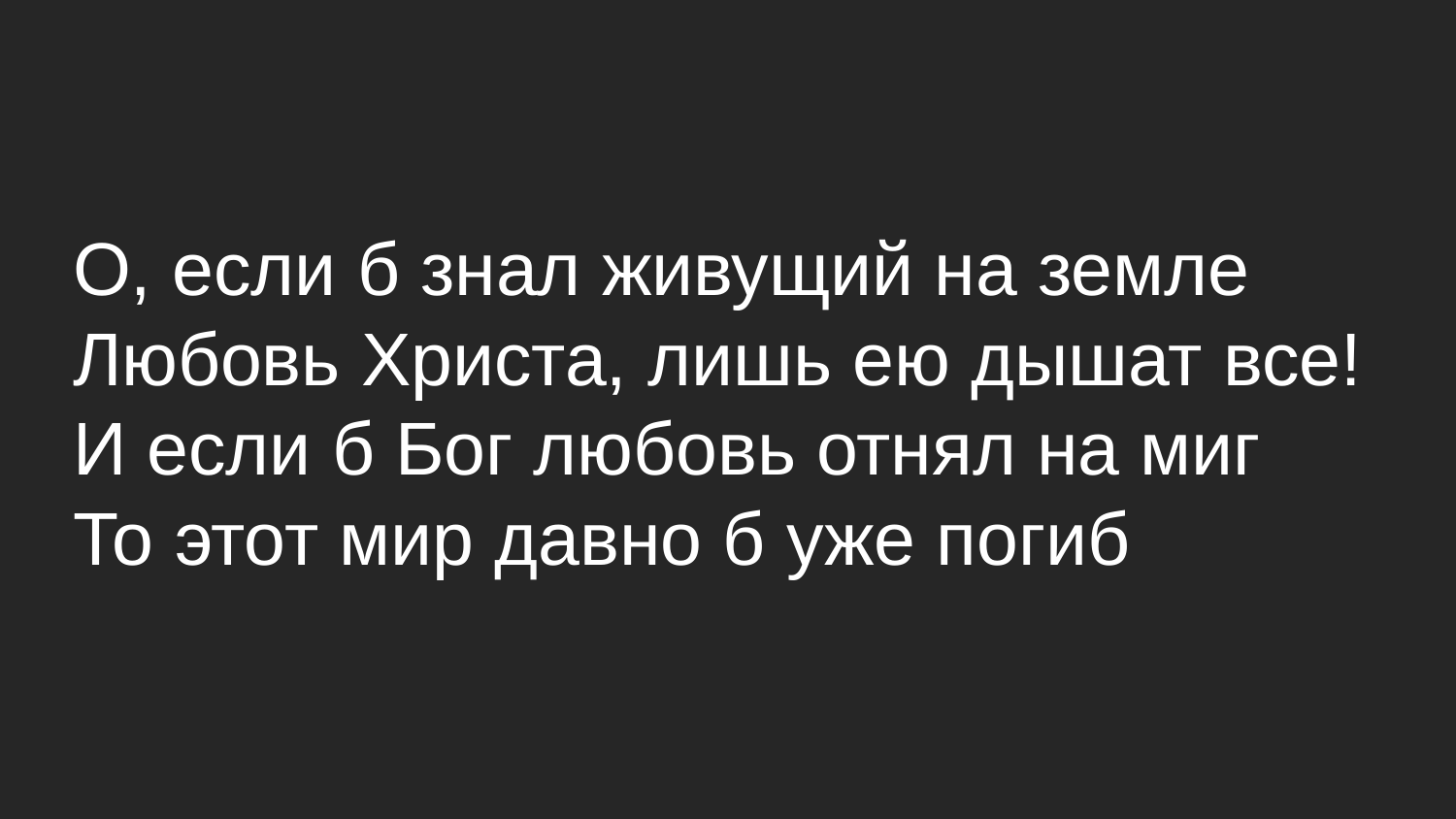

О, если б знал живущий на земле
Любовь Христа, лишь ею дышат все!
И если б Бог любовь отнял на миг
То этот мир давно б уже погиб